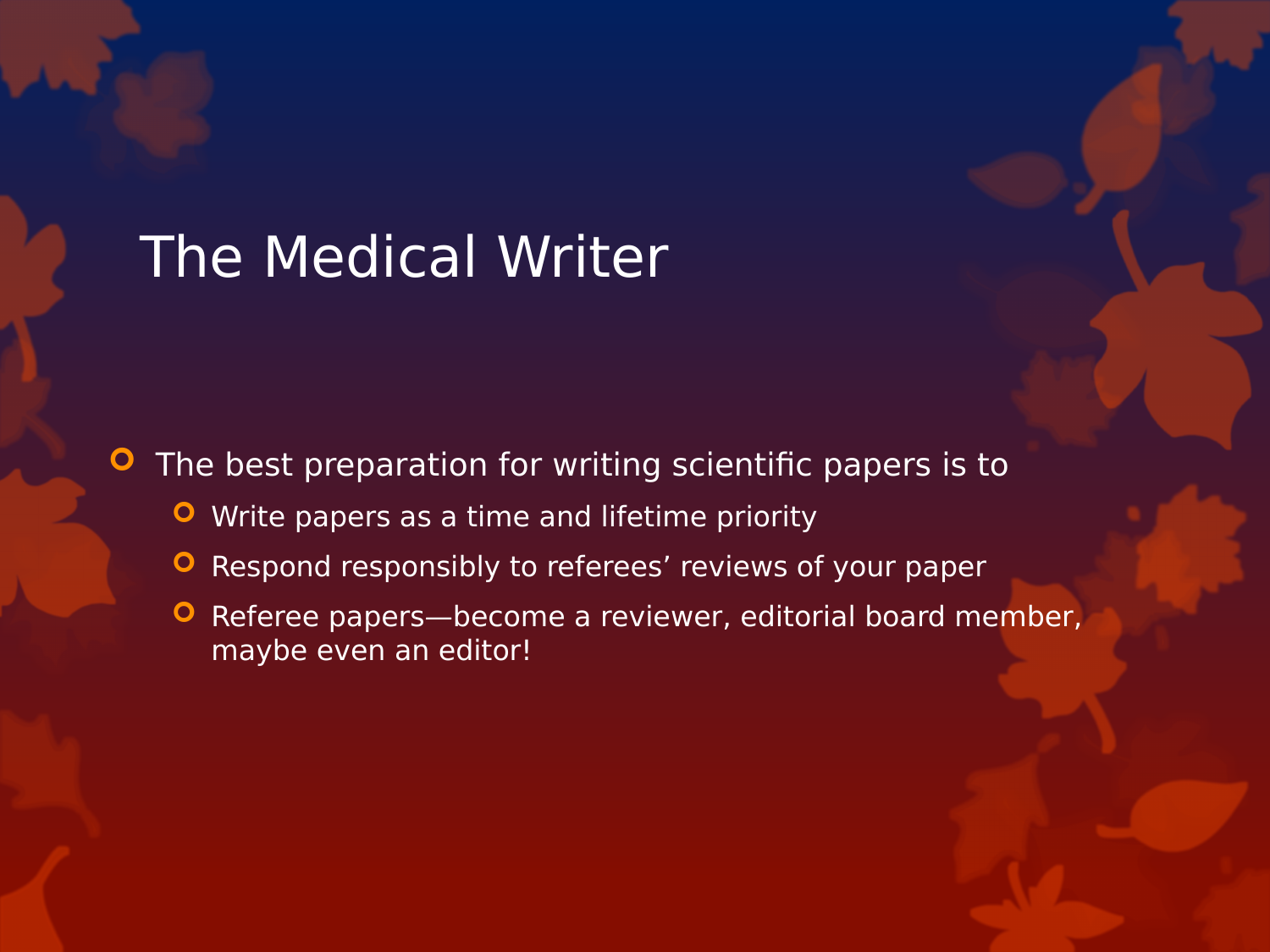

# The Medical Writer
The best preparation for writing scientific papers is to
Write papers as a time and lifetime priority
Respond responsibly to referees’ reviews of your paper
Referee papers—become a reviewer, editorial board member, maybe even an editor!